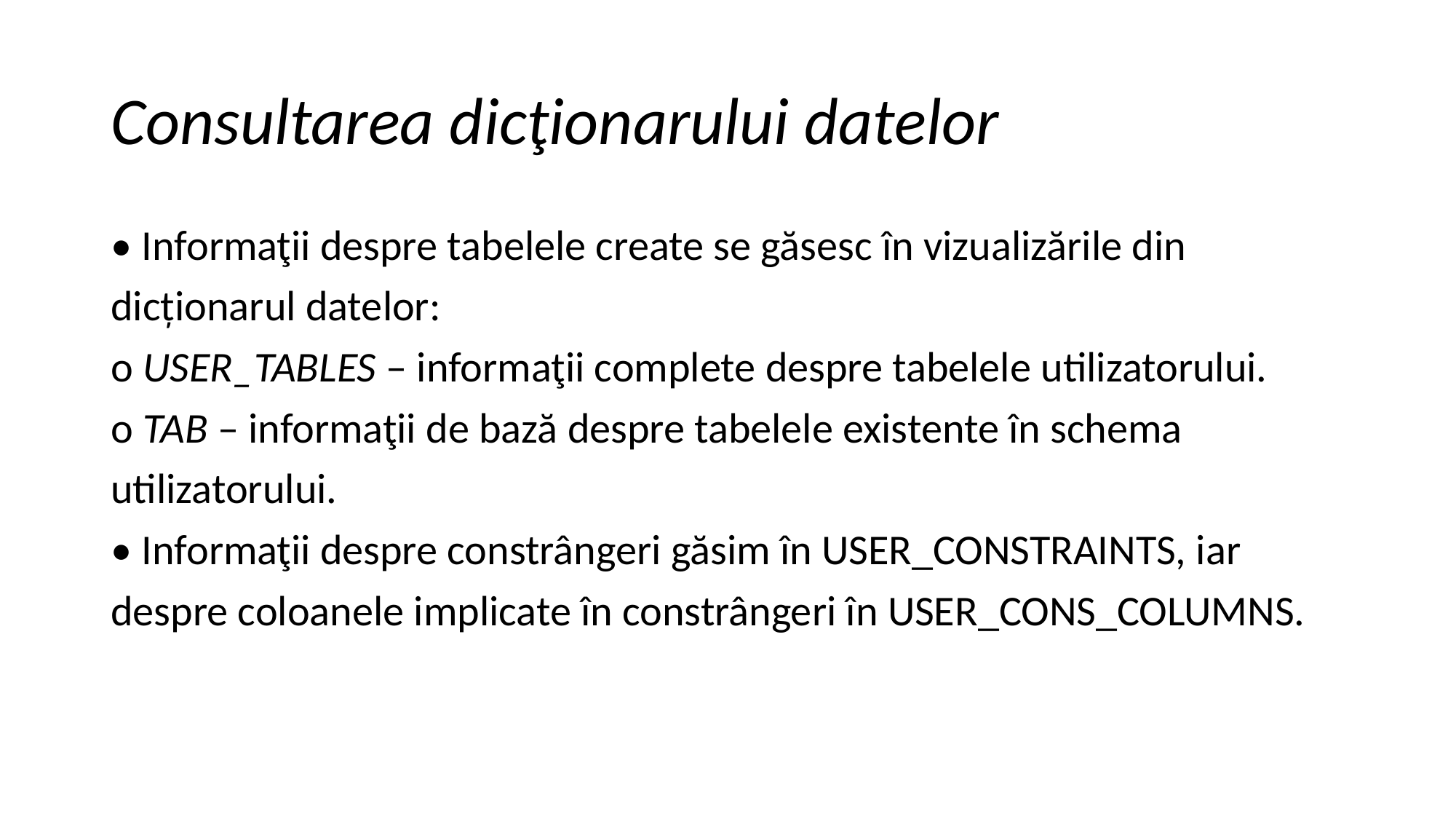

# Consultarea dicţionarului datelor
• Informaţii despre tabelele create se găsesc în vizualizările din
dicționarul datelor:
o USER_TABLES – informaţii complete despre tabelele utilizatorului.
o TAB – informaţii de bază despre tabelele existente în schema
utilizatorului.
• Informaţii despre constrângeri găsim în USER_CONSTRAINTS, iar
despre coloanele implicate în constrângeri în USER_CONS_COLUMNS.